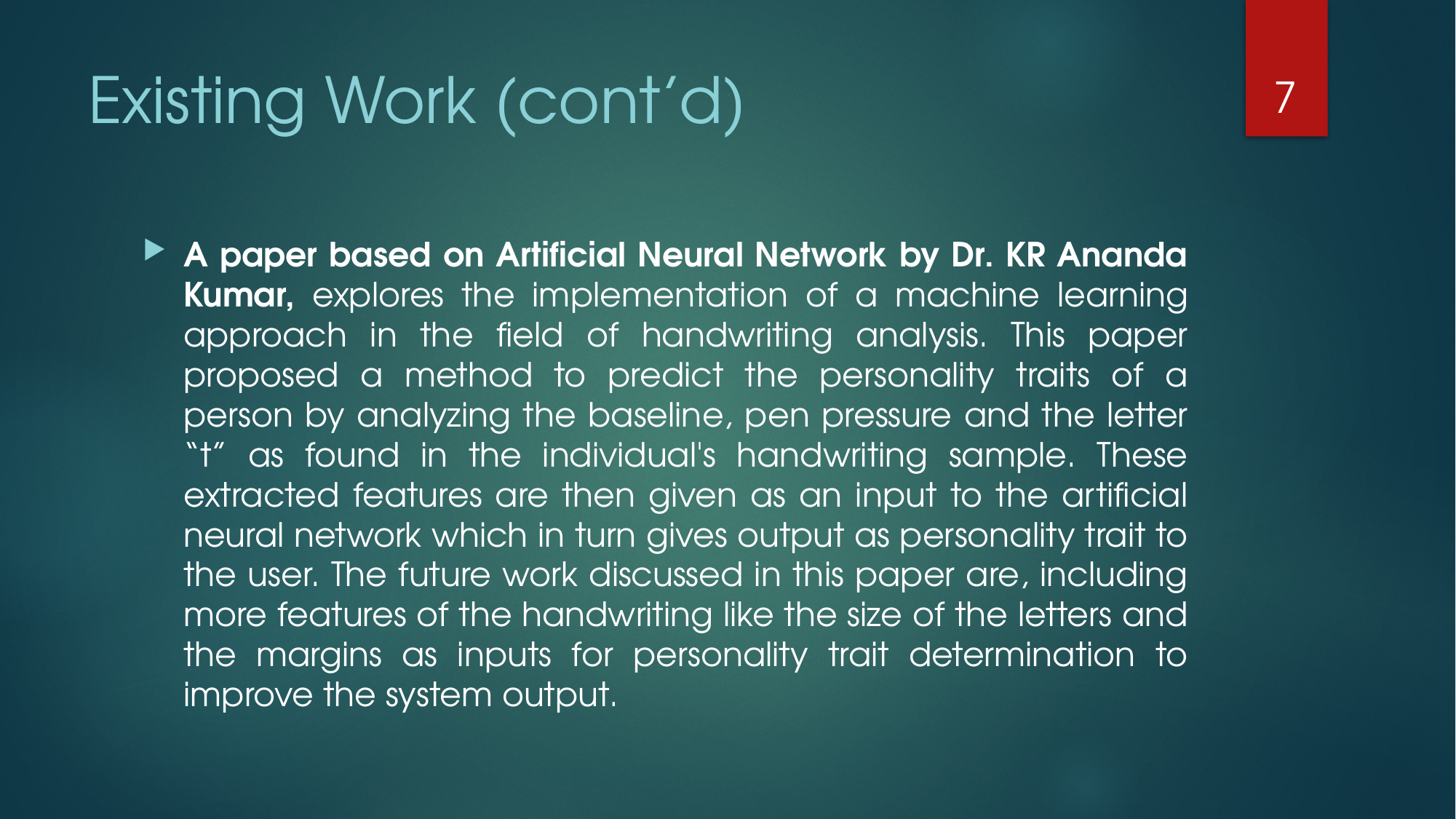

7
# Existing Work (cont’d)
A paper based on Artificial Neural Network by Dr. KR Ananda Kumar, explores the implementation of a machine learning approach in the field of handwriting analysis. This paper proposed a method to predict the personality traits of a person by analyzing the baseline, pen pressure and the letter “t” as found in the individual's handwriting sample. These extracted features are then given as an input to the artificial neural network which in turn gives output as personality trait to the user. The future work discussed in this paper are, including more features of the handwriting like the size of the letters and the margins as inputs for personality trait determination to improve the system output.